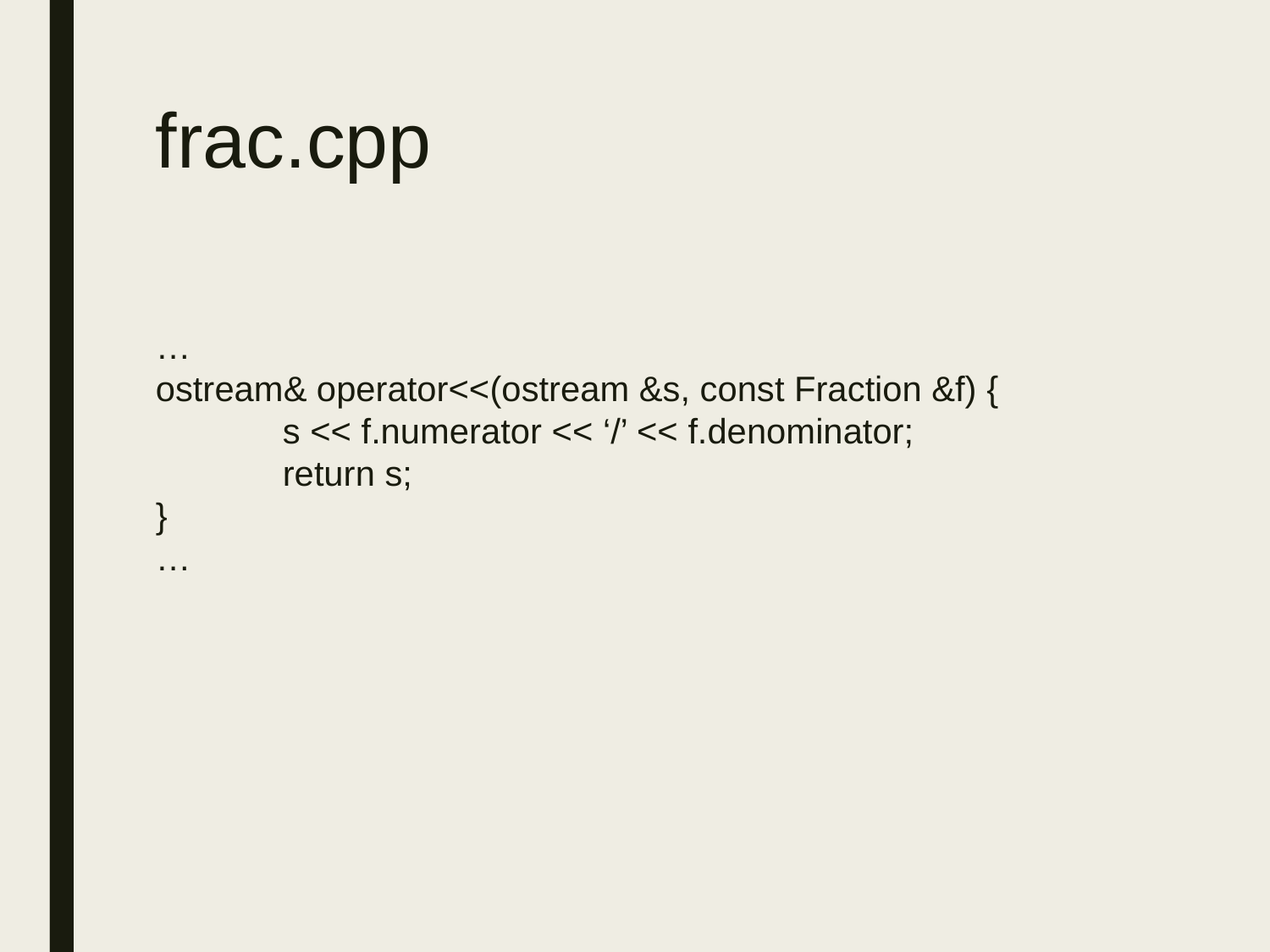

# frac.cpp
…
ostream& operator<<(ostream &s, const Fraction &f) {
	s << f.numerator << ‘/’ << f.denominator;
	return s;
}
…